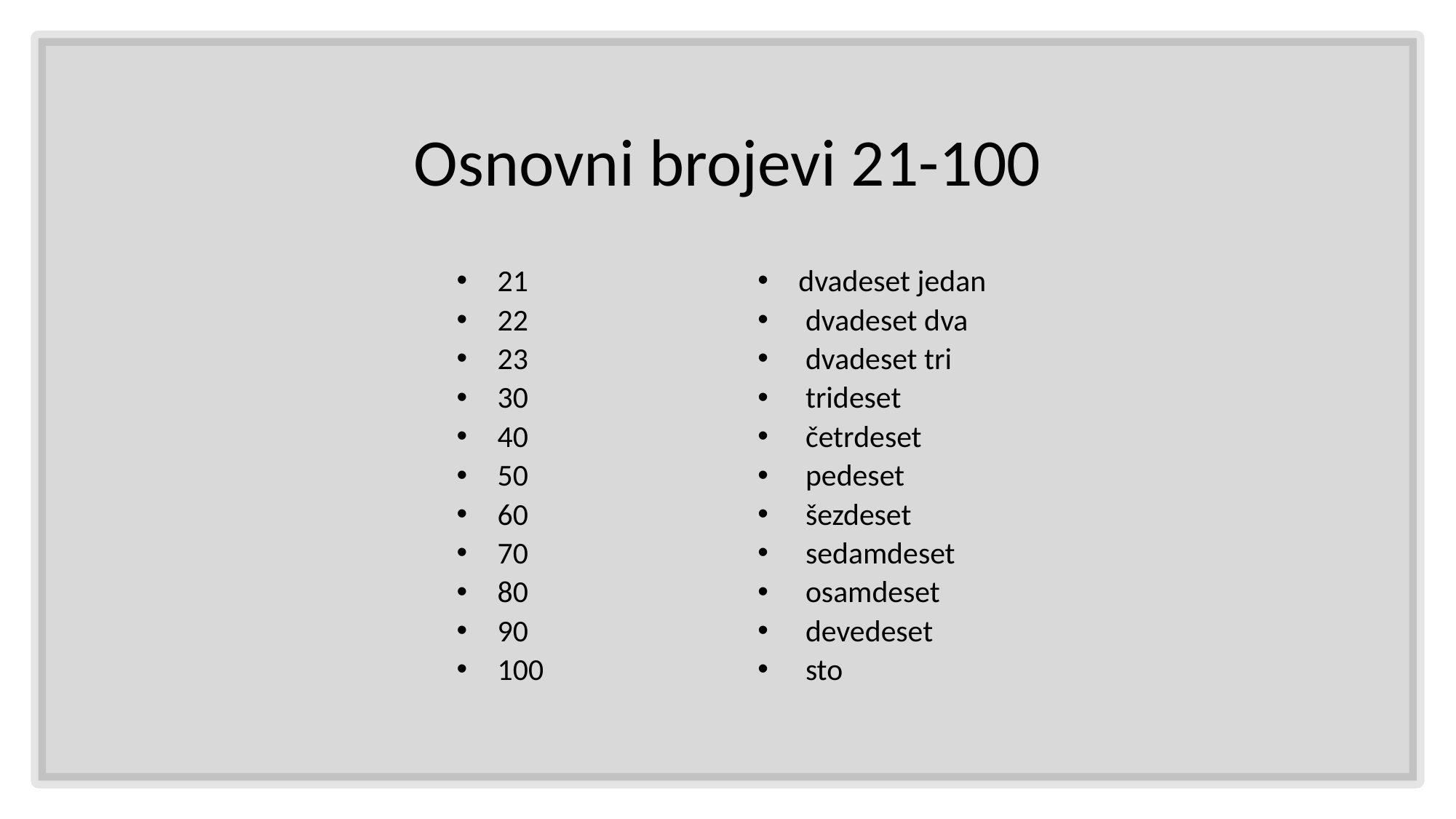

# Osnovni brojevi 21-100
21
22
23
30
40
50
60
70
80
90
100
dvadeset jedan
 dvadeset dva
 dvadeset tri
 trideset
 četrdeset
 pedeset
 šezdeset
 sedamdeset
 osamdeset
 devedeset
 sto